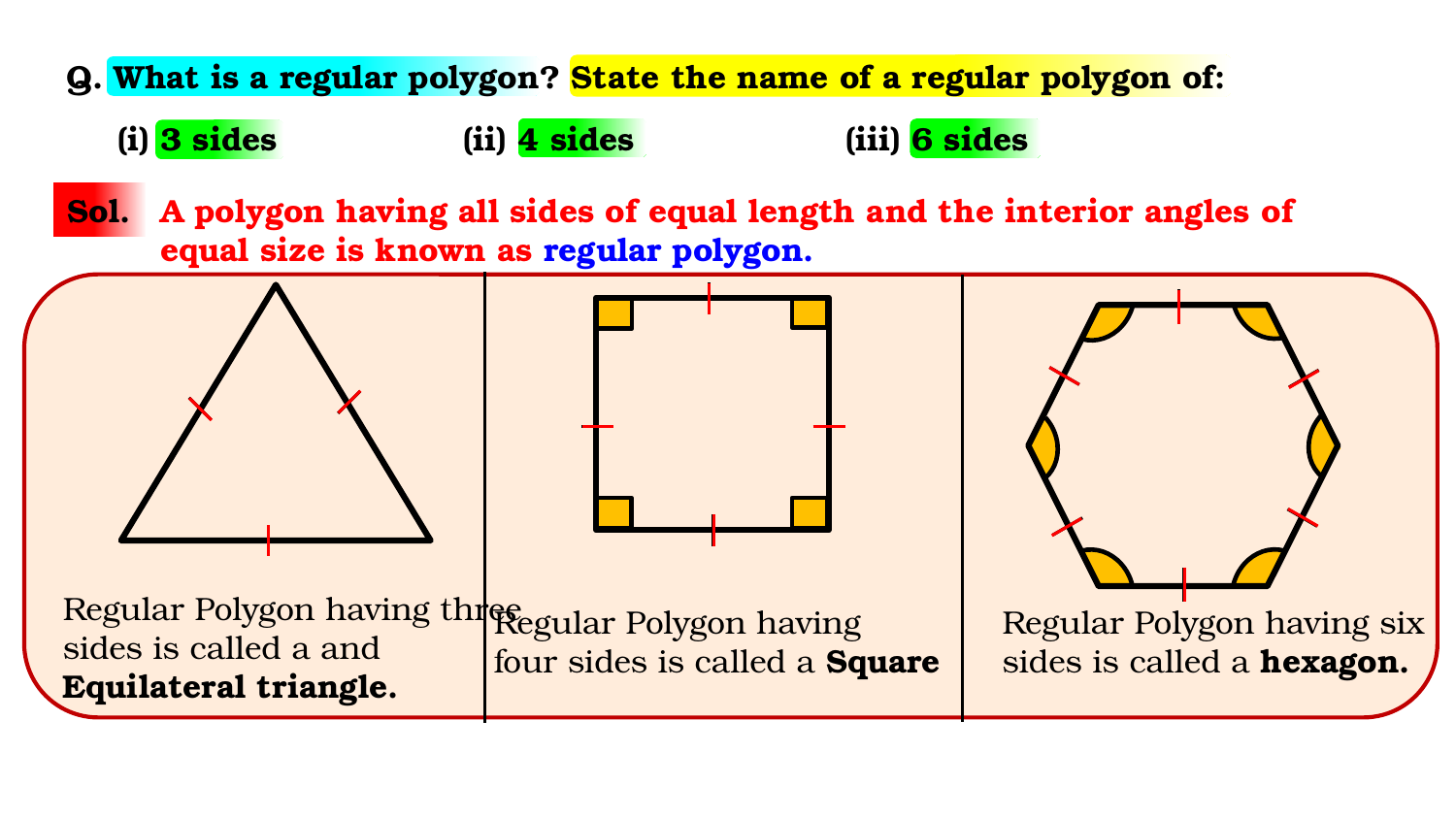

Q. What is a regular polygon? State the name of a regular polygon of:

(i) 3 sides	     (ii) 4 sides	 	(iii) 6 sides

Sol.
A polygon having all sides of equal length and the interior angles of equal size is known as regular polygon.

Regular Polygon having three sides is called a and Equilateral triangle.
Regular Polygon having
four sides is called a Square
Regular Polygon having six sides is called a hexagon.